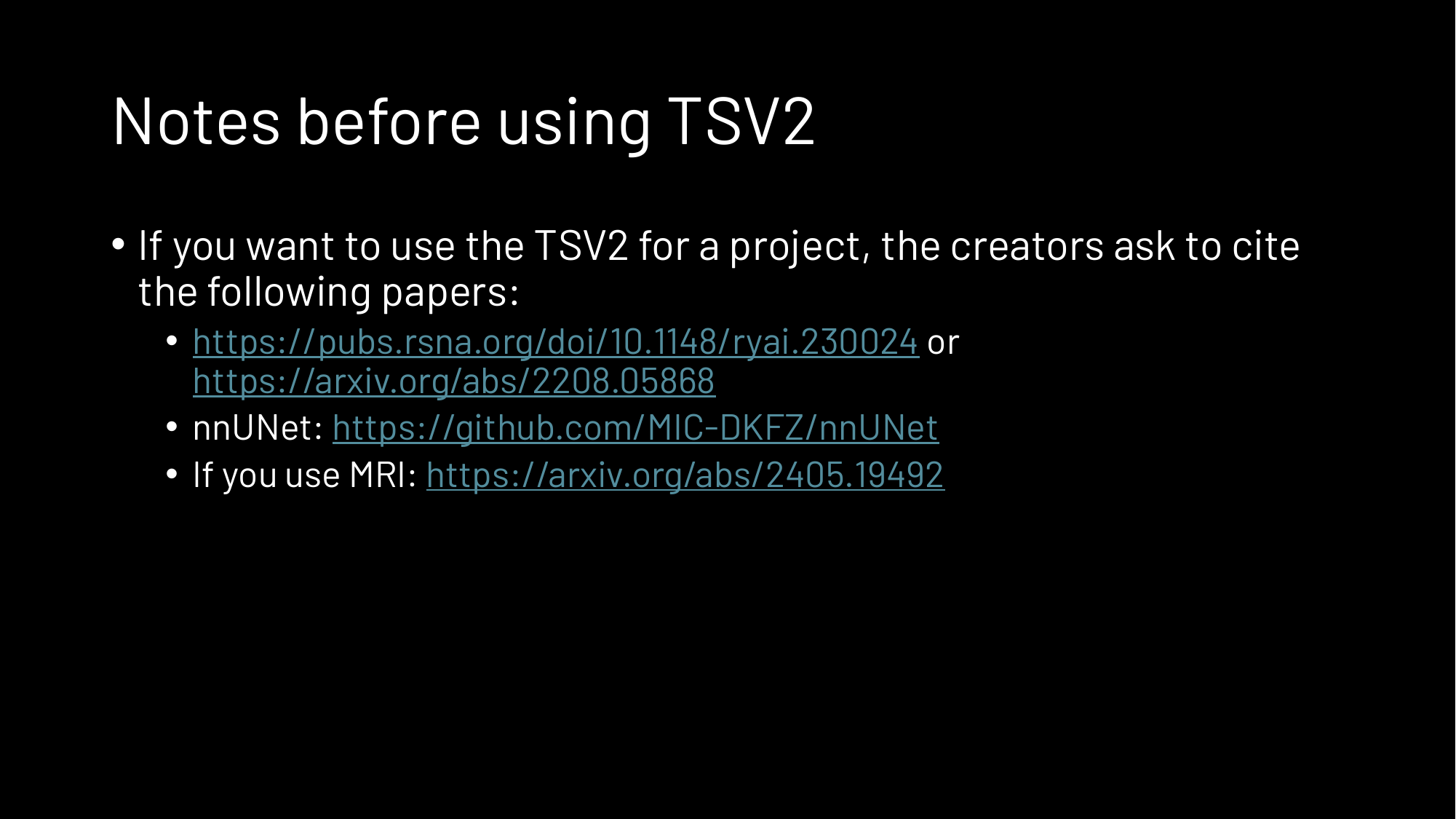

# Notes before using TSV2
If you want to use the TSV2 for a project, the creators ask to cite the following papers:
https://pubs.rsna.org/doi/10.1148/ryai.230024 or https://arxiv.org/abs/2208.05868
nnUNet: https://github.com/MIC-DKFZ/nnUNet
If you use MRI: https://arxiv.org/abs/2405.19492